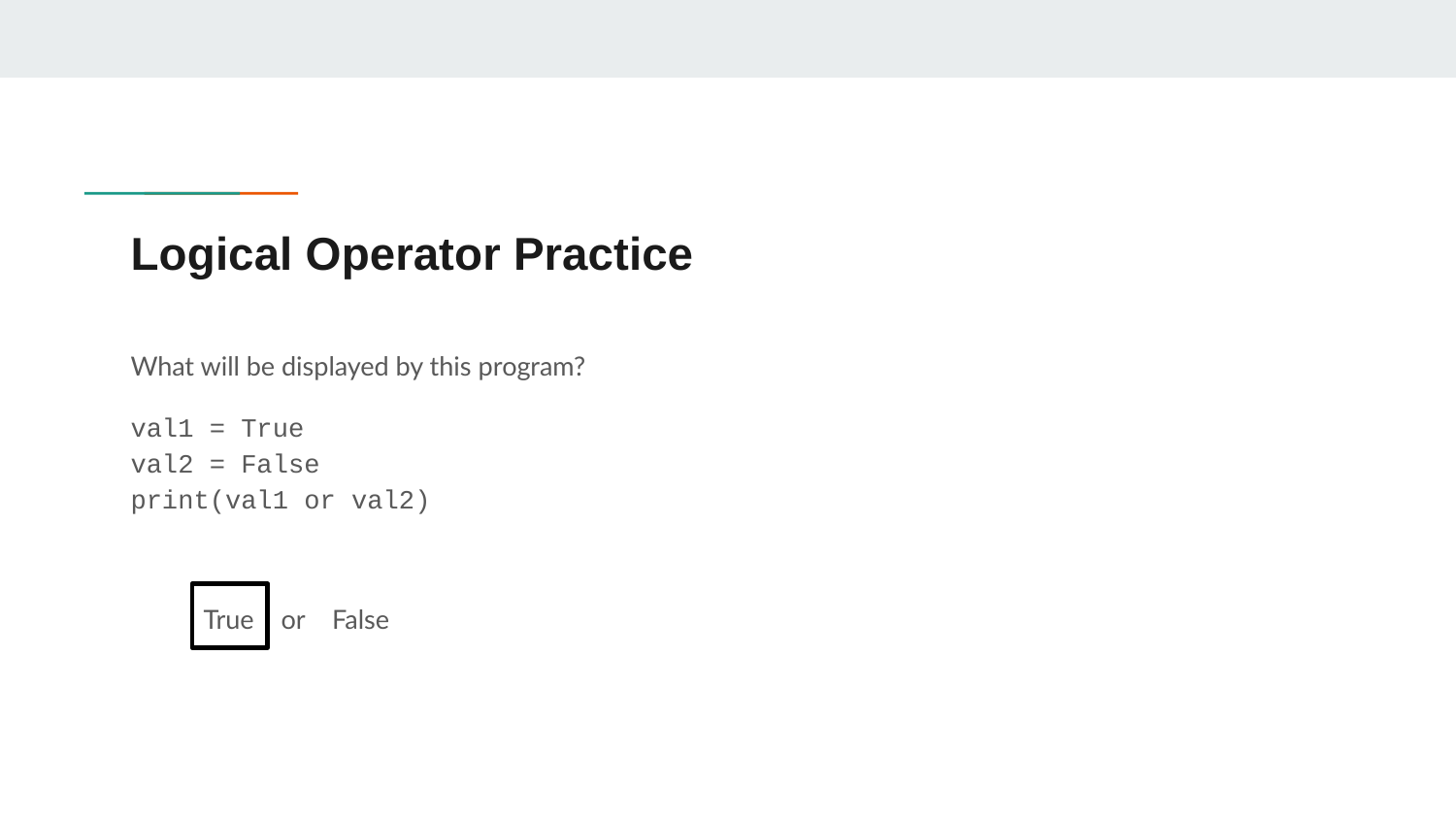

# Logical Operator Practice
What will be displayed by this program?
val1 = True
val2 = False
print(val1 or val2)

True    or    False